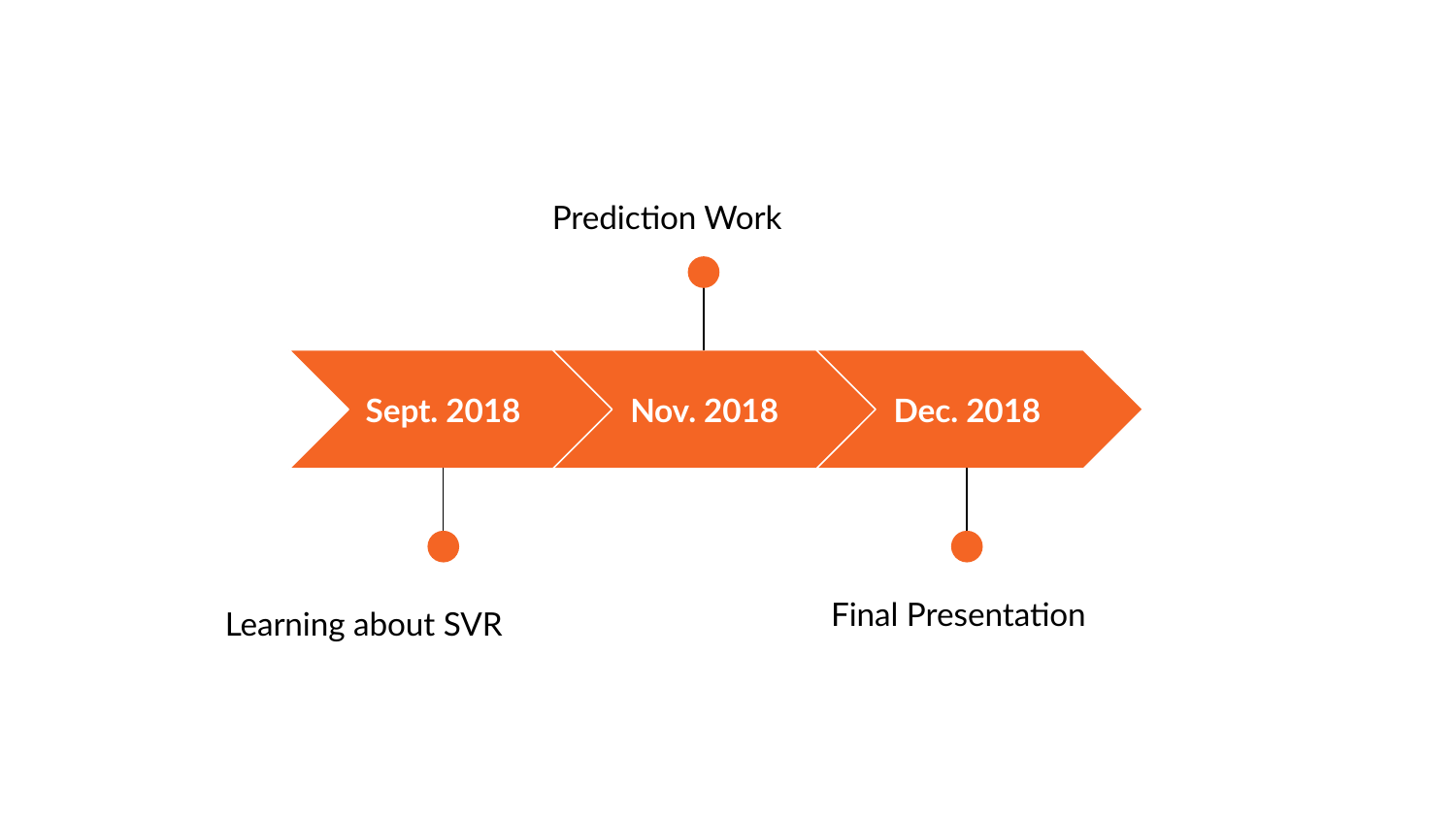

Prediction Work

Sept. 2018
Nov. 2018
Dec. 2018
August 2018

Final Presentation
Learning about SVR